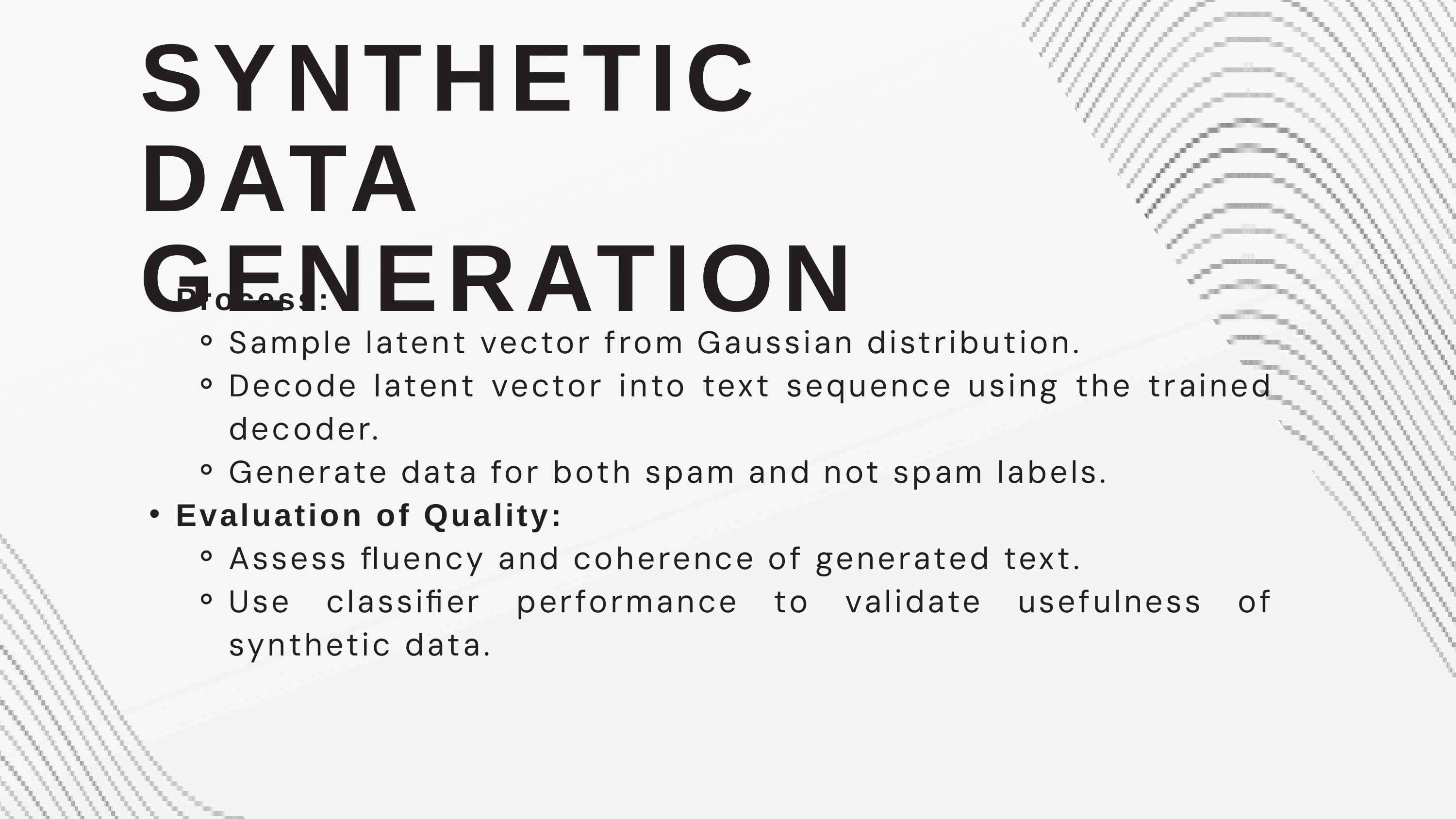

SYNTHETIC DATA GENERATION

Process:
Sample latent vector from Gaussian distribution.
Decode latent vector into text sequence using the trained decoder.
Generate data for both spam and not spam labels.
Evaluation of Quality:
Assess fluency and coherence of generated text.
Use classifier performance to validate usefulness of synthetic data.